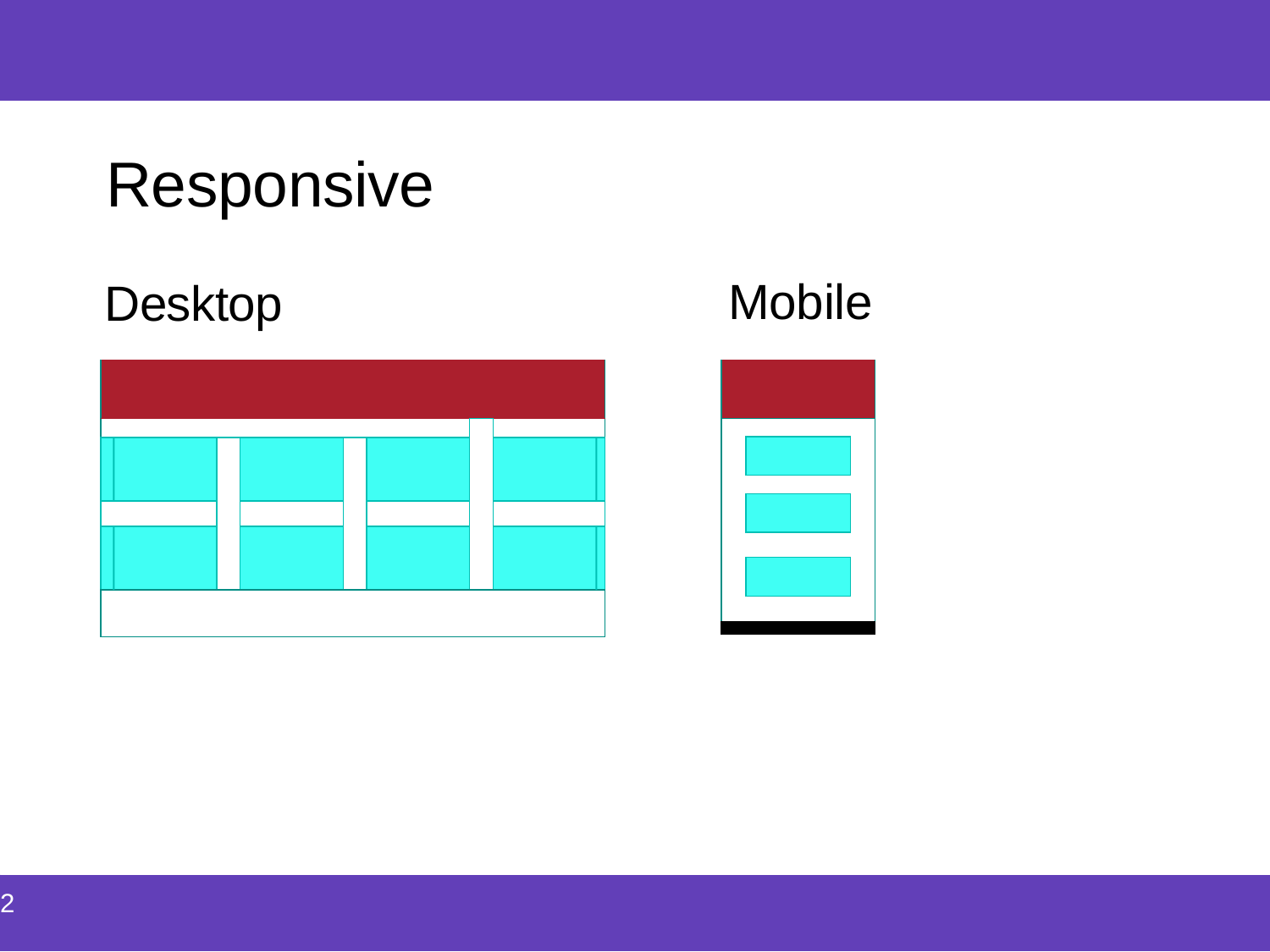

|  |
| --- |

Responsive

Desktop

Mobile
|  |  |  |  |  |  |  |
| --- | --- | --- | --- | --- | --- | --- |
|  |  |  |  |  |  |  |
|  |  |  |  |  |  |  |
|  |  |  |  |  |  |  |
|  |  |  |  |  |  |  |
|  |  |  |  |  |  |  |
|  |  |  |
| --- | --- | --- |
|  |  |  |
|  |  |  |
|  |
| --- |

|  |
| --- |

|  |
| --- |
| 2 |
| --- |